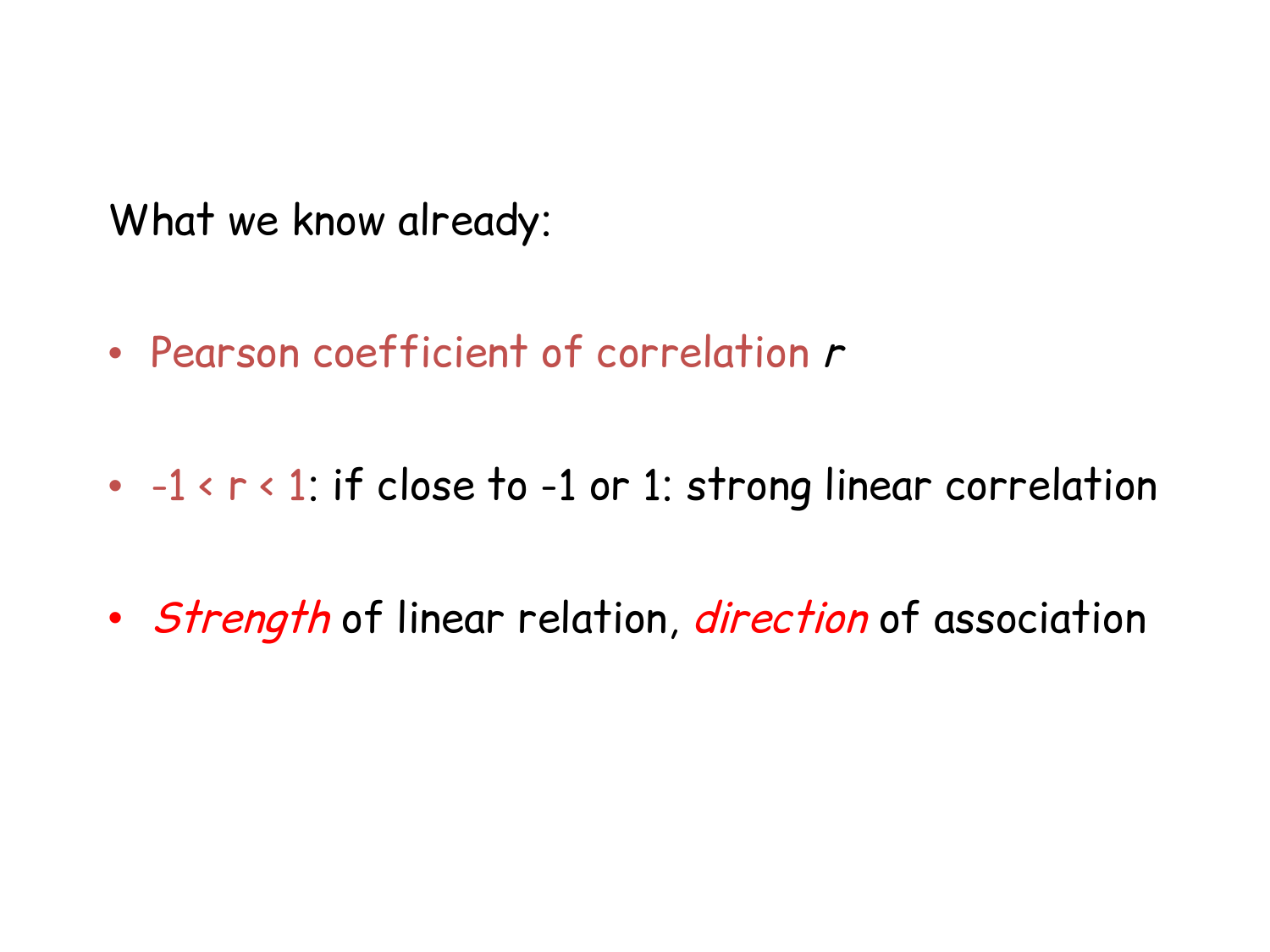

What we know already:

Pearson coefficient of correlation r

-1 < r < 1: if close to -1 or 1: strong linear correlation

Strength of linear relation, direction of association